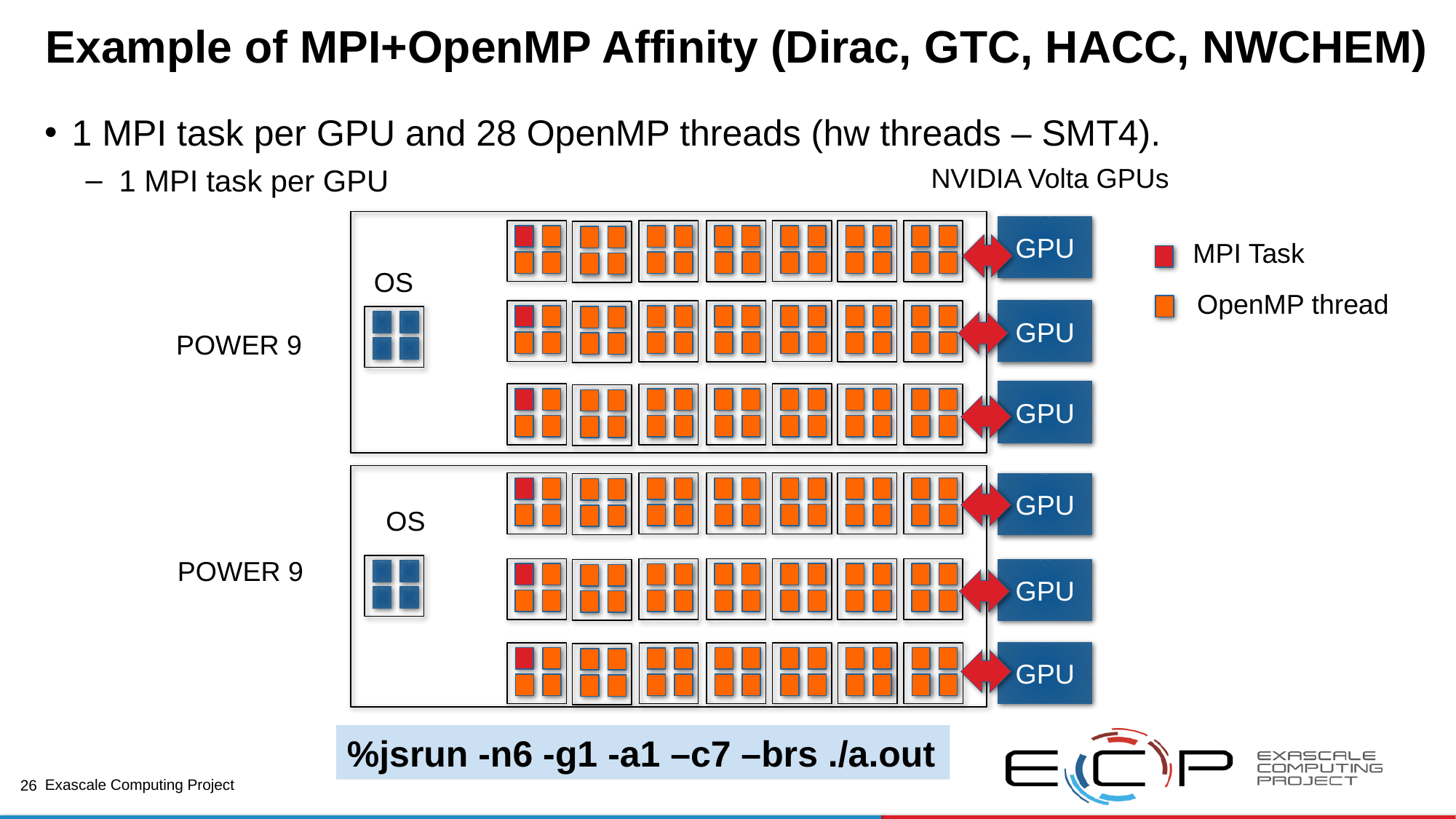

# Example of MPI+OpenMP Affinity (Dirac, GTC, HACC, NWCHEM)
1 MPI task per GPU and 28 OpenMP threads (hw threads – SMT4).
1 MPI task per GPU

NVIDIA Volta GPUs

GPU

MPI Task

OS
OpenMP thread

GPU

POWER 9
GPU

GPU

OS
POWER 9

GPU

GPU

%jsrun -n6 -g1 -a1 –c7 –brs ./a.out